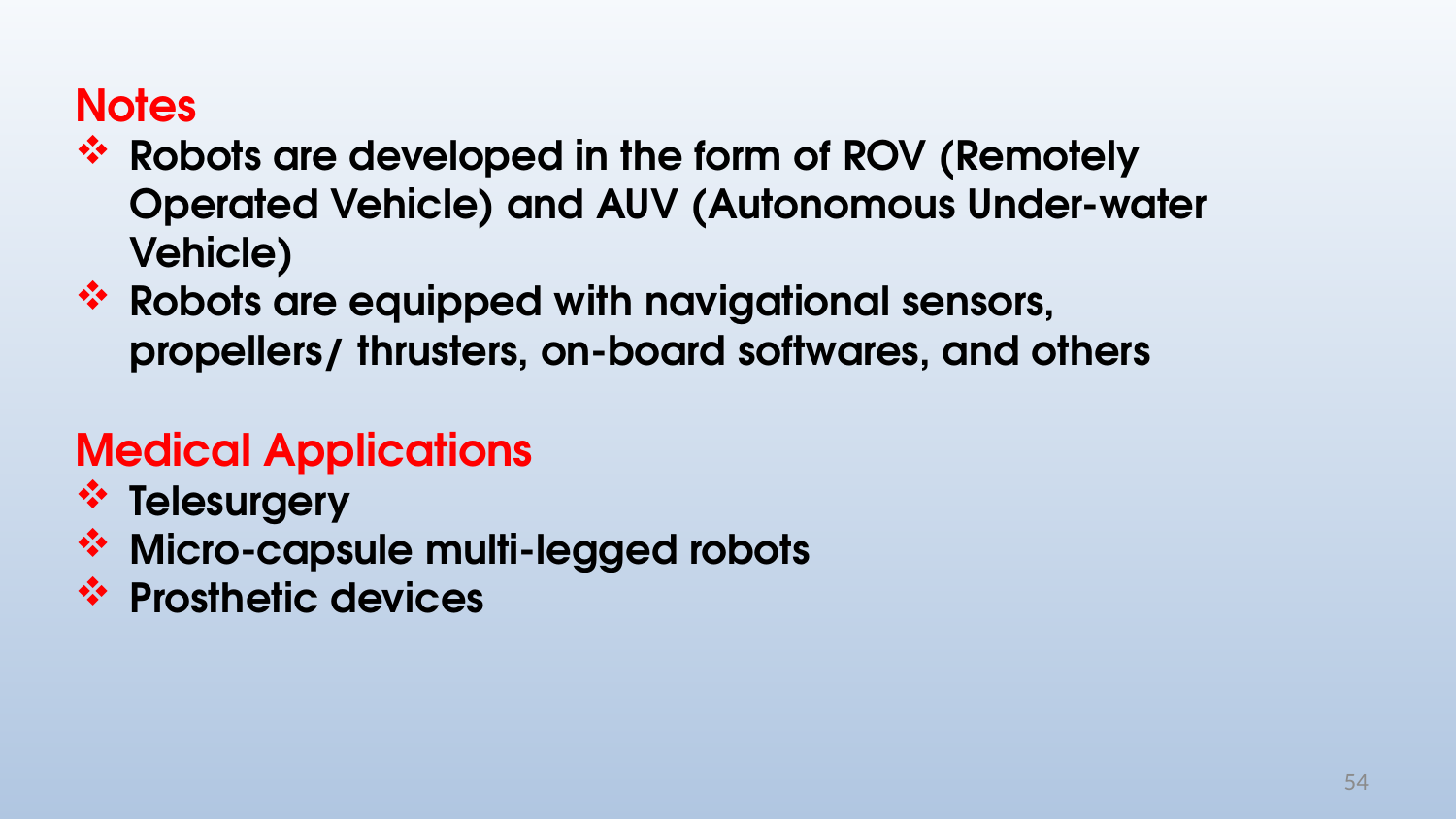

Notes
Robots are developed in the form of ROV (Remotely Operated Vehicle) and AUV (Autonomous Under-water Vehicle)
Robots are equipped with navigational sensors, propellers/ thrusters, on-board softwares, and others

Medical Applications
Telesurgery
Micro-capsule multi-legged robots
Prosthetic devices

54